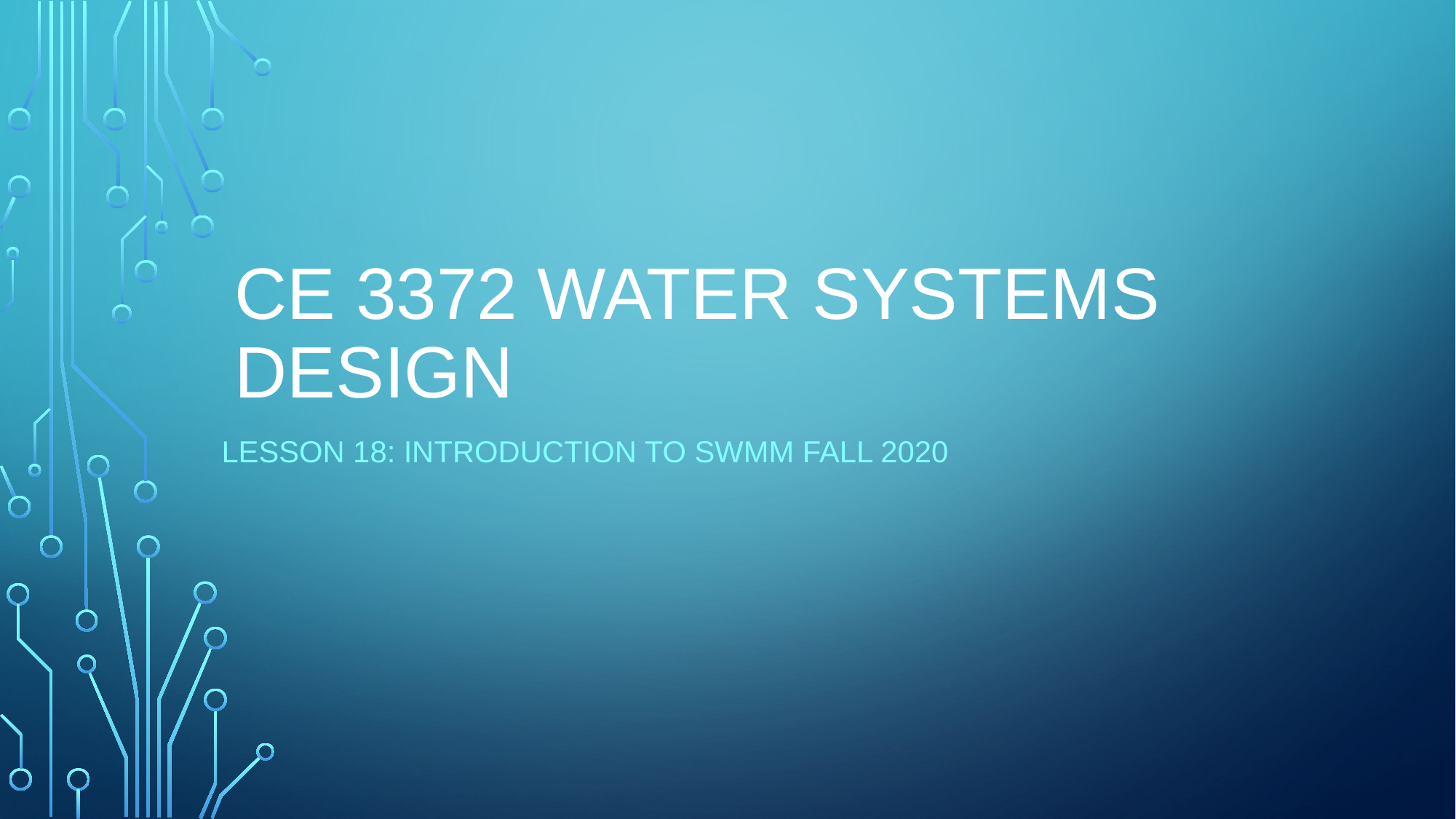

# CE 3372 Water Systems Design
Lesson 18: Introduction to swmm Fall 2020